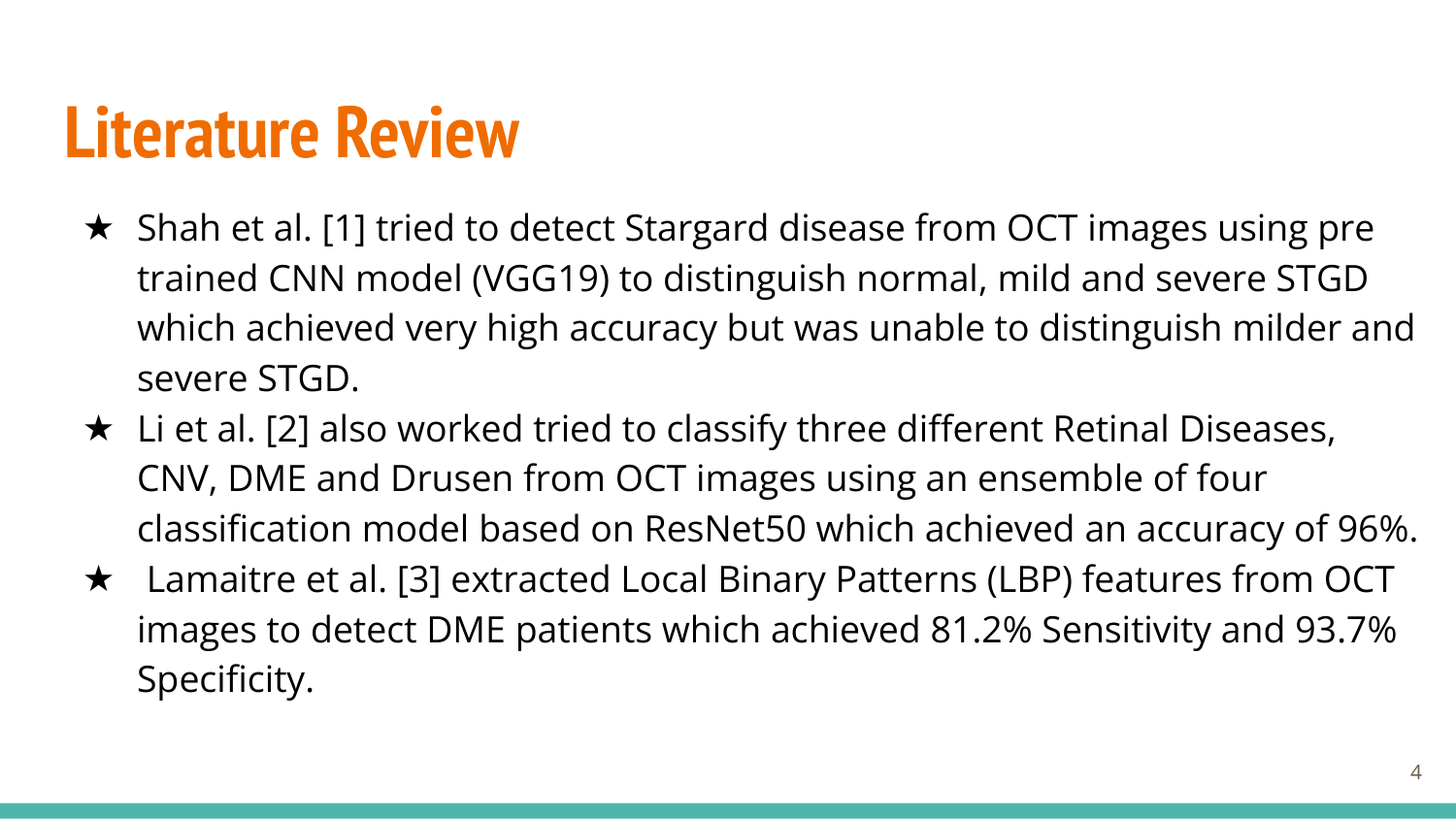

# Literature Review
Shah et al. [1] tried to detect Stargard disease from OCT images using pre trained CNN model (VGG19) to distinguish normal, mild and severe STGD which achieved very high accuracy but was unable to distinguish milder and severe STGD.
Li et al. [2] also worked tried to classify three different Retinal Diseases, CNV, DME and Drusen from OCT images using an ensemble of four classification model based on ResNet50 which achieved an accuracy of 96%.
 Lamaitre et al. [3] extracted Local Binary Patterns (LBP) features from OCT images to detect DME patients which achieved 81.2% Sensitivity and 93.7% Specificity.

4